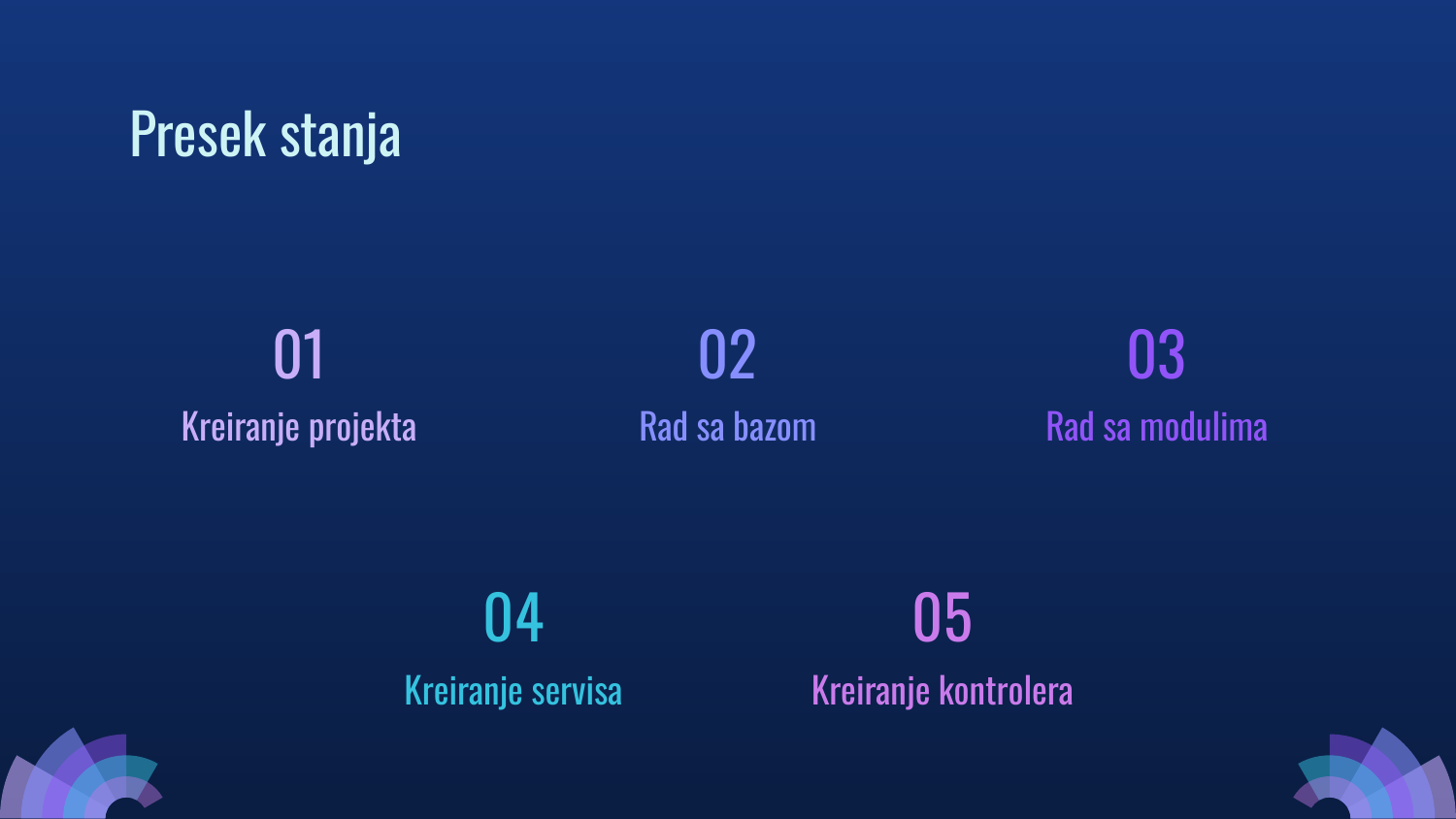

# Presek stanja
01
02
03
Kreiranje projekta
Rad sa bazom
Rad sa modulima
04
05
Kreiranje servisa
Kreiranje kontrolera